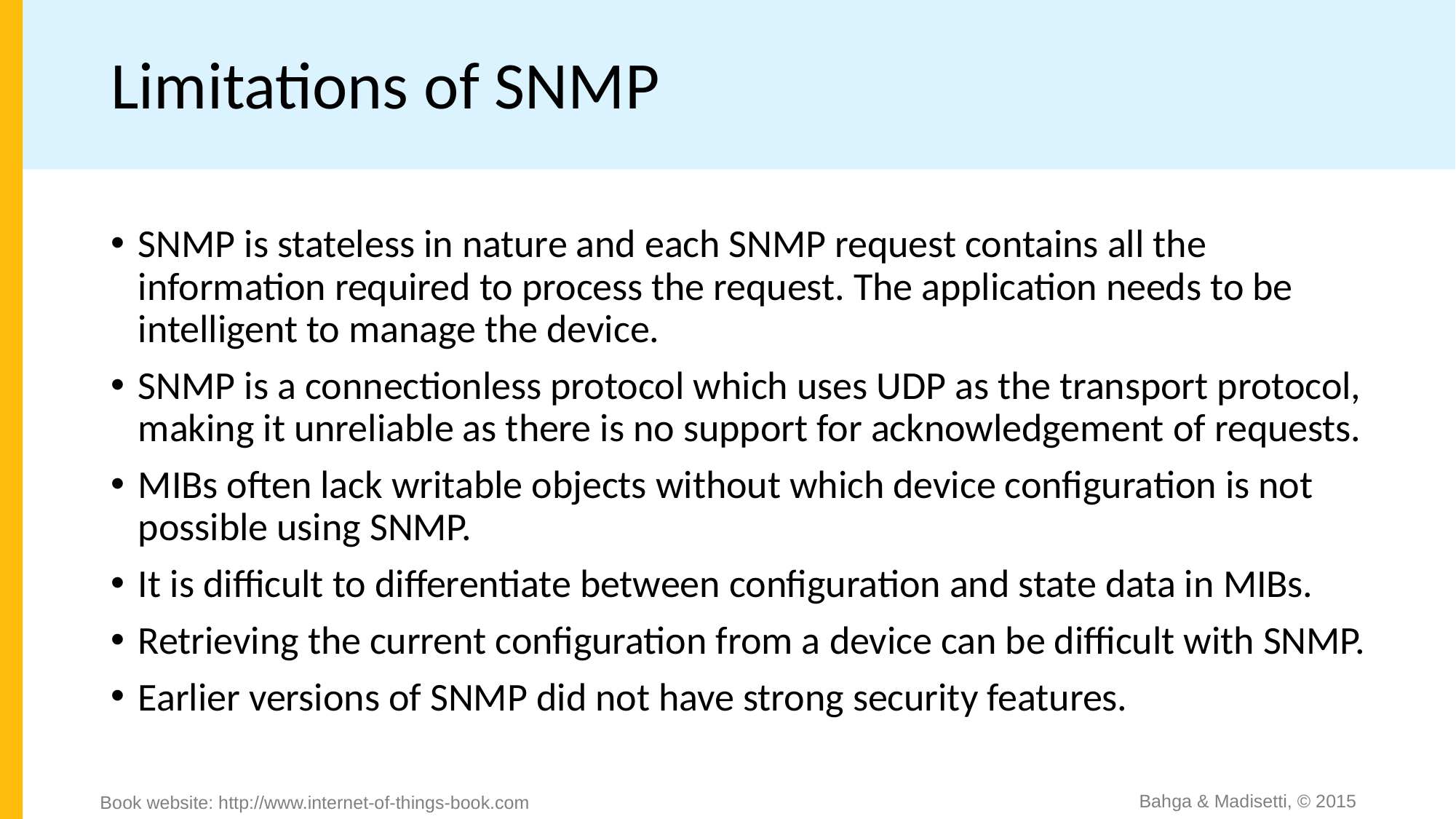

# Limitations of SNMP
SNMP is stateless in nature and each SNMP request contains all the information required to process the request. The application needs to be intelligent to manage the device.
SNMP is a connectionless protocol which uses UDP as the transport protocol, making it unreliable as there is no support for acknowledgement of requests.
MIBs often lack writable objects without which device configuration is not possible using SNMP.
It is difficult to differentiate between configuration and state data in MIBs.
Retrieving the current configuration from a device can be difficult with SNMP.
Earlier versions of SNMP did not have strong security features.
Bahga & Madisetti, © 2015
Book website: http://www.internet-of-things-book.com